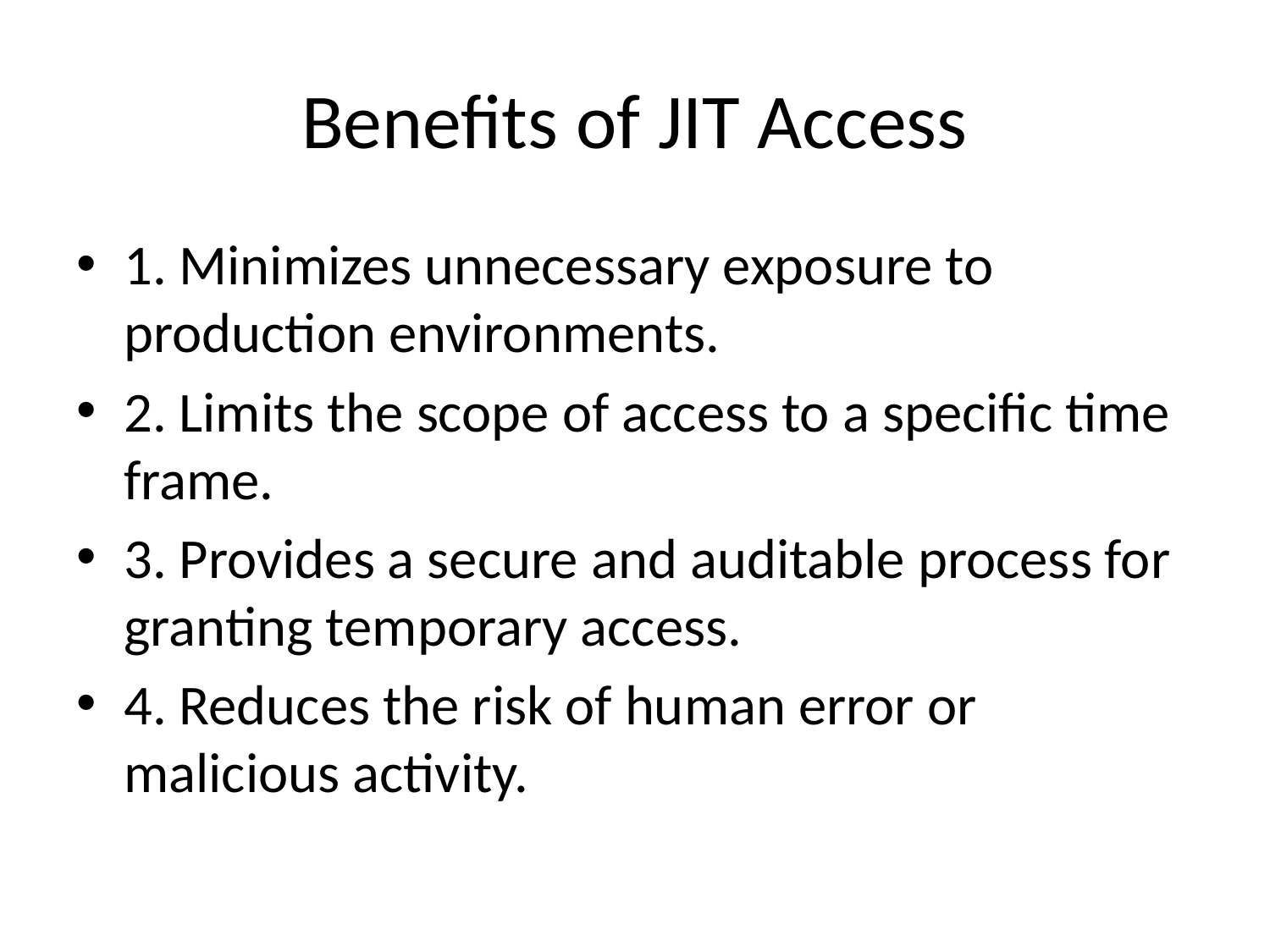

# Benefits of JIT Access
1. Minimizes unnecessary exposure to production environments.
2. Limits the scope of access to a specific time frame.
3. Provides a secure and auditable process for granting temporary access.
4. Reduces the risk of human error or malicious activity.